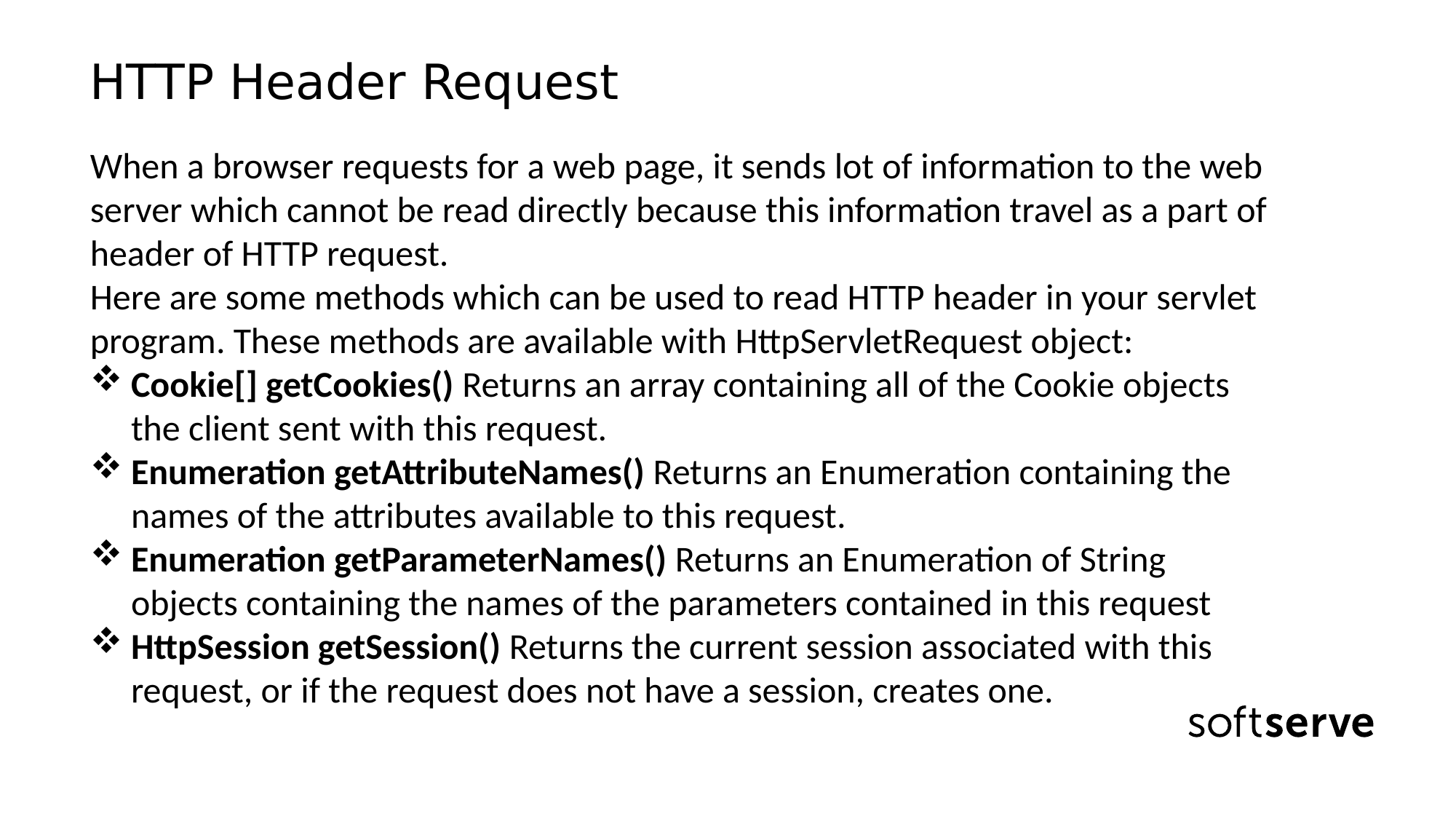

HTTP Header Request
When a browser requests for a web page, it sends lot of information to the web server which cannot be read directly because this information travel as a part of header of HTTP request.
Here are some methods which can be used to read HTTP header in your servlet program. These methods are available with HttpServletRequest object:
Cookie[] getCookies() Returns an array containing all of the Cookie objects the client sent with this request.
Enumeration getAttributeNames() Returns an Enumeration containing the names of the attributes available to this request.
Enumeration getParameterNames() Returns an Enumeration of String objects containing the names of the parameters contained in this request
HttpSession getSession() Returns the current session associated with this request, or if the request does not have a session, creates one.